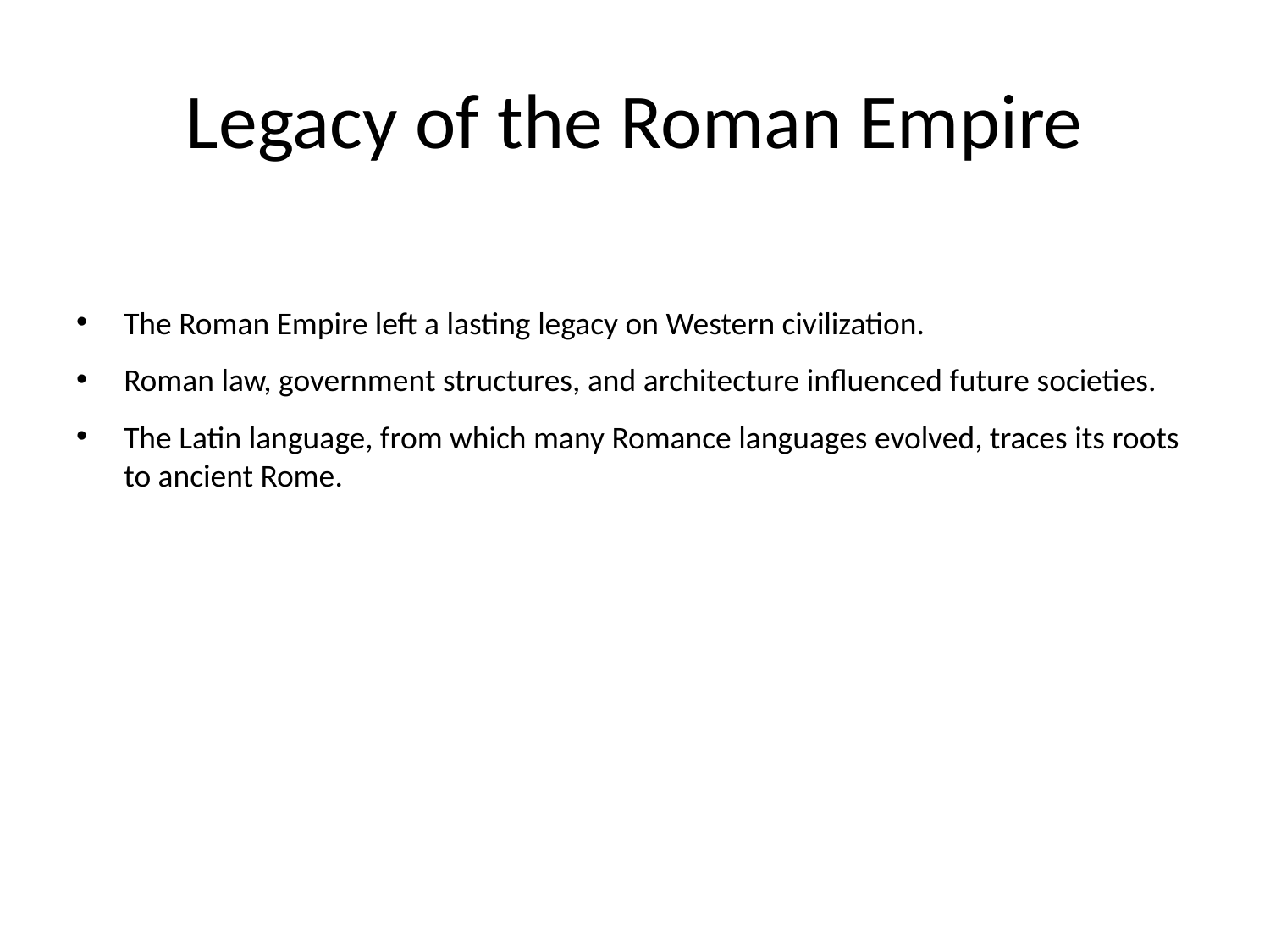

# Legacy of the Roman Empire

The Roman Empire left a lasting legacy on Western civilization.
Roman law, government structures, and architecture influenced future societies.
The Latin language, from which many Romance languages evolved, traces its roots to ancient Rome.